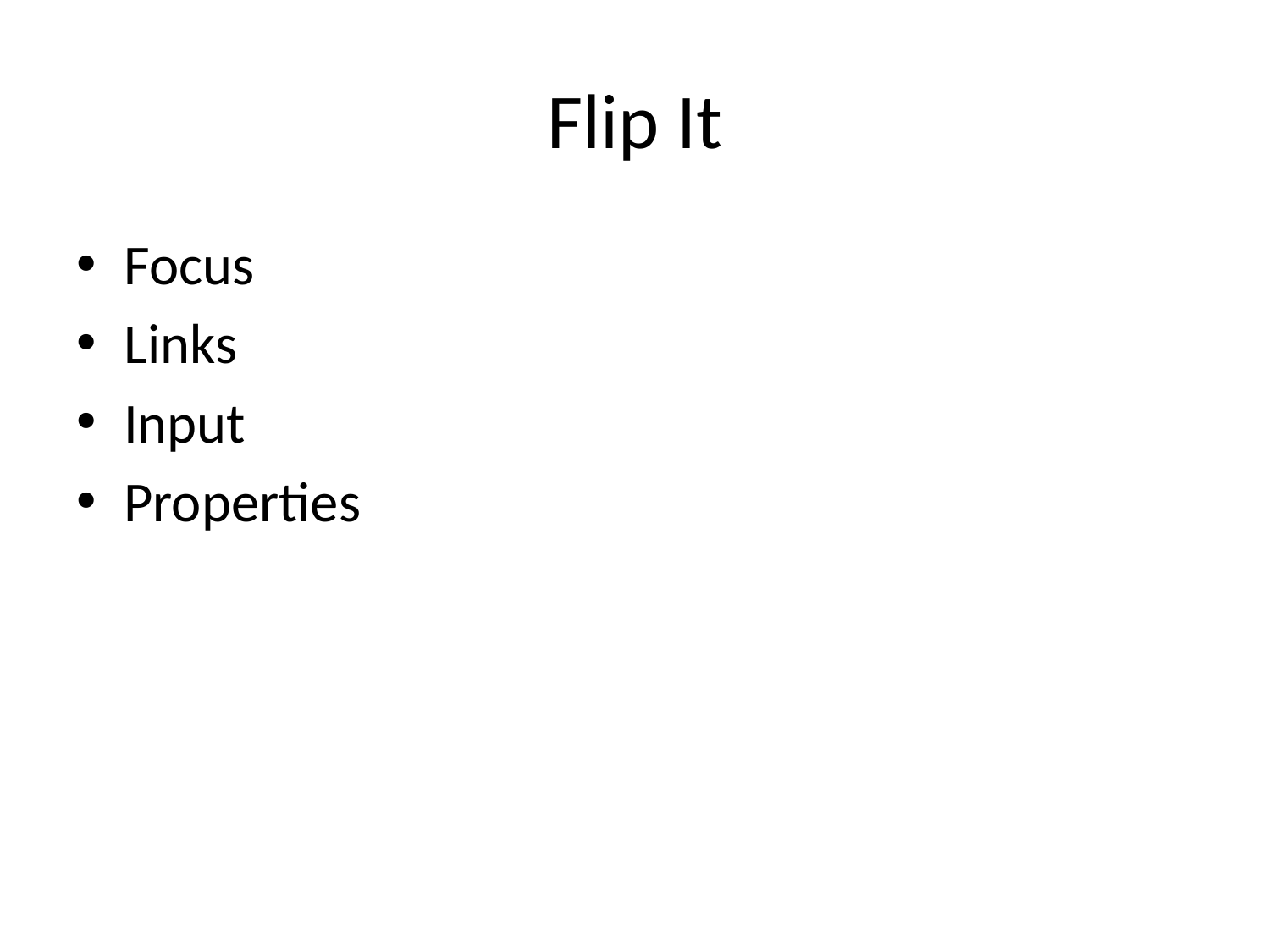

# Flip It
Focus
Links
Input
Properties